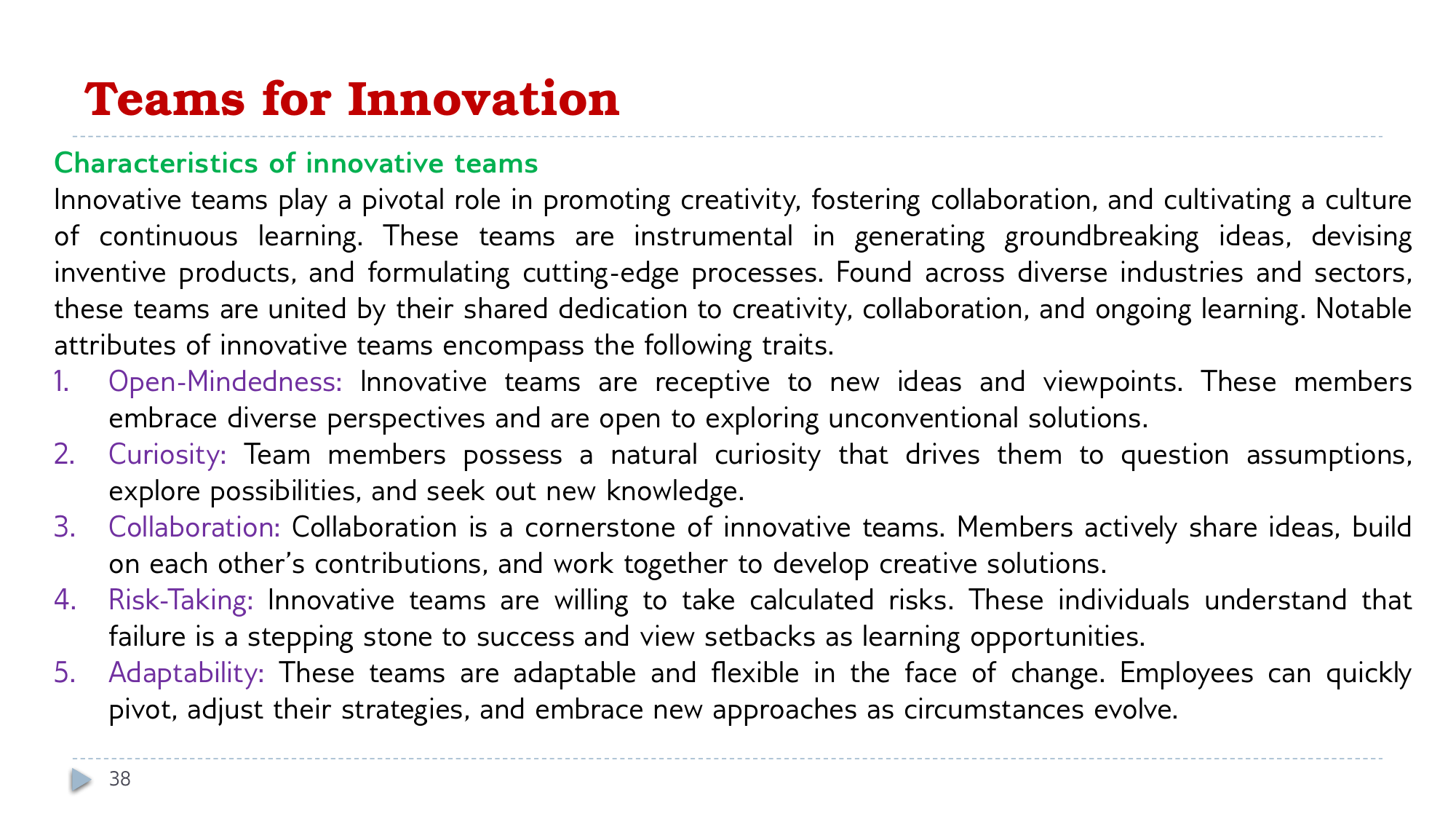

# Teams for Innovation
Characteristics of innovative teams
Innovative teams play a pivotal role in promoting creativity, fostering collaboration, and cultivating a culture of continuous learning. These teams are instrumental in generating groundbreaking ideas, devising inventive products, and formulating cutting-edge processes. Found across diverse industries and sectors, these teams are united by their shared dedication to creativity, collaboration, and ongoing learning. Notable attributes of innovative teams encompass the following traits.
Open-Mindedness: Innovative teams are receptive to new ideas and viewpoints. These members embrace diverse perspectives and are open to exploring unconventional solutions.
Curiosity: Team members possess a natural curiosity that drives them to question assumptions, explore possibilities, and seek out new knowledge.
Collaboration: Collaboration is a cornerstone of innovative teams. Members actively share ideas, build on each other’s contributions, and work together to develop creative solutions.
Risk-Taking: Innovative teams are willing to take calculated risks. These individuals understand that failure is a stepping stone to success and view setbacks as learning opportunities.
Adaptability: These teams are adaptable and flexible in the face of change. Employees can quickly pivot, adjust their strategies, and embrace new approaches as circumstances evolve.

38